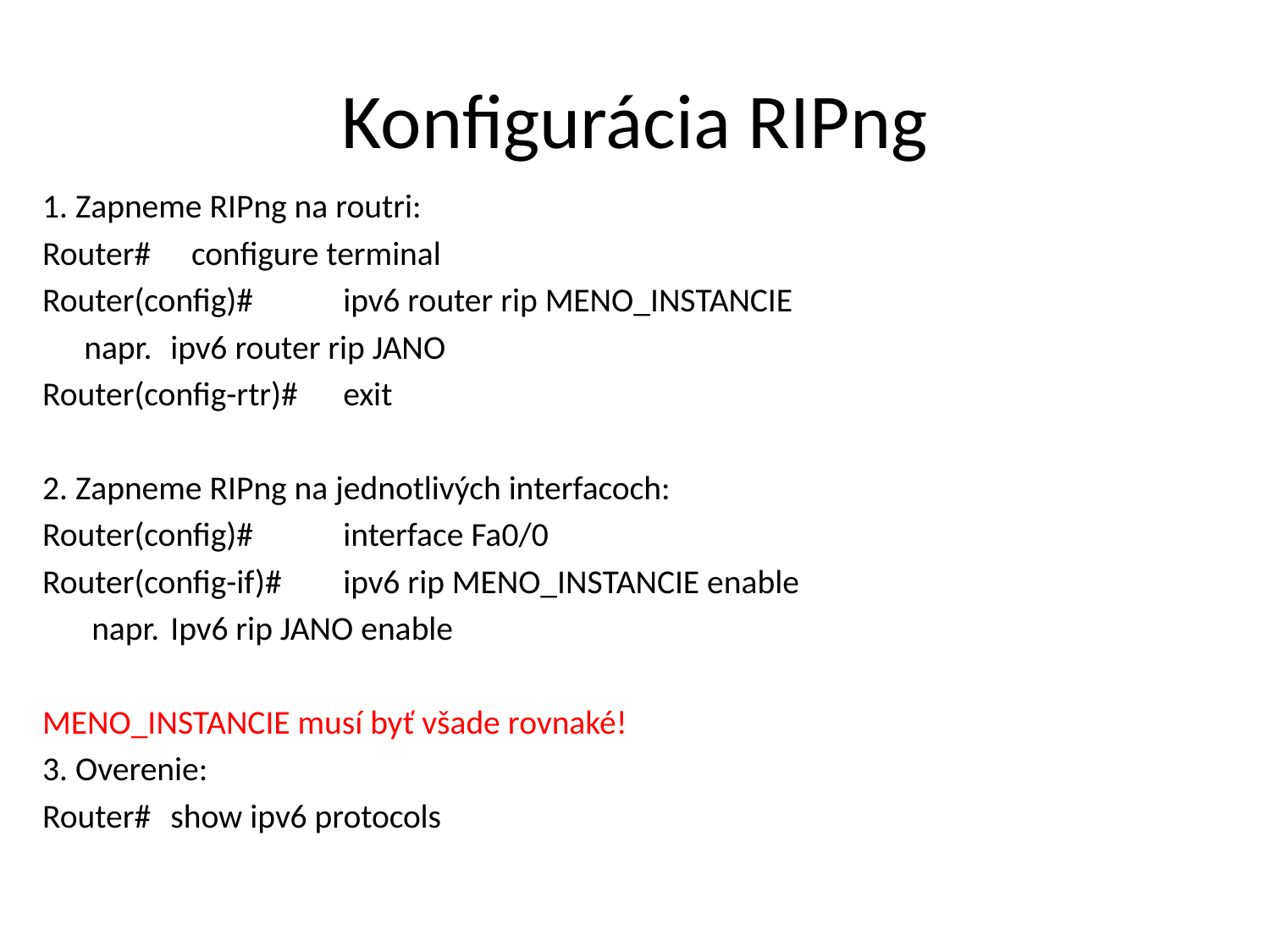

# Konfigurácia RIPng
1. Zapneme RIPng na routri:
Router# 		configure terminal
Router(config)# 	ipv6 router rip MENO_INSTANCIE
			napr. 	ipv6 router rip JANO
Router(config-rtr)# 	exit

2. Zapneme RIPng na jednotlivých interfacoch:
Router(config)# 	interface Fa0/0
Router(config-if)#   	ipv6 rip MENO_INSTANCIE enable
			 napr. 	Ipv6 rip JANO enable

MENO_INSTANCIE musí byť všade rovnaké!
3. Overenie:
Router# 		show ipv6 protocols